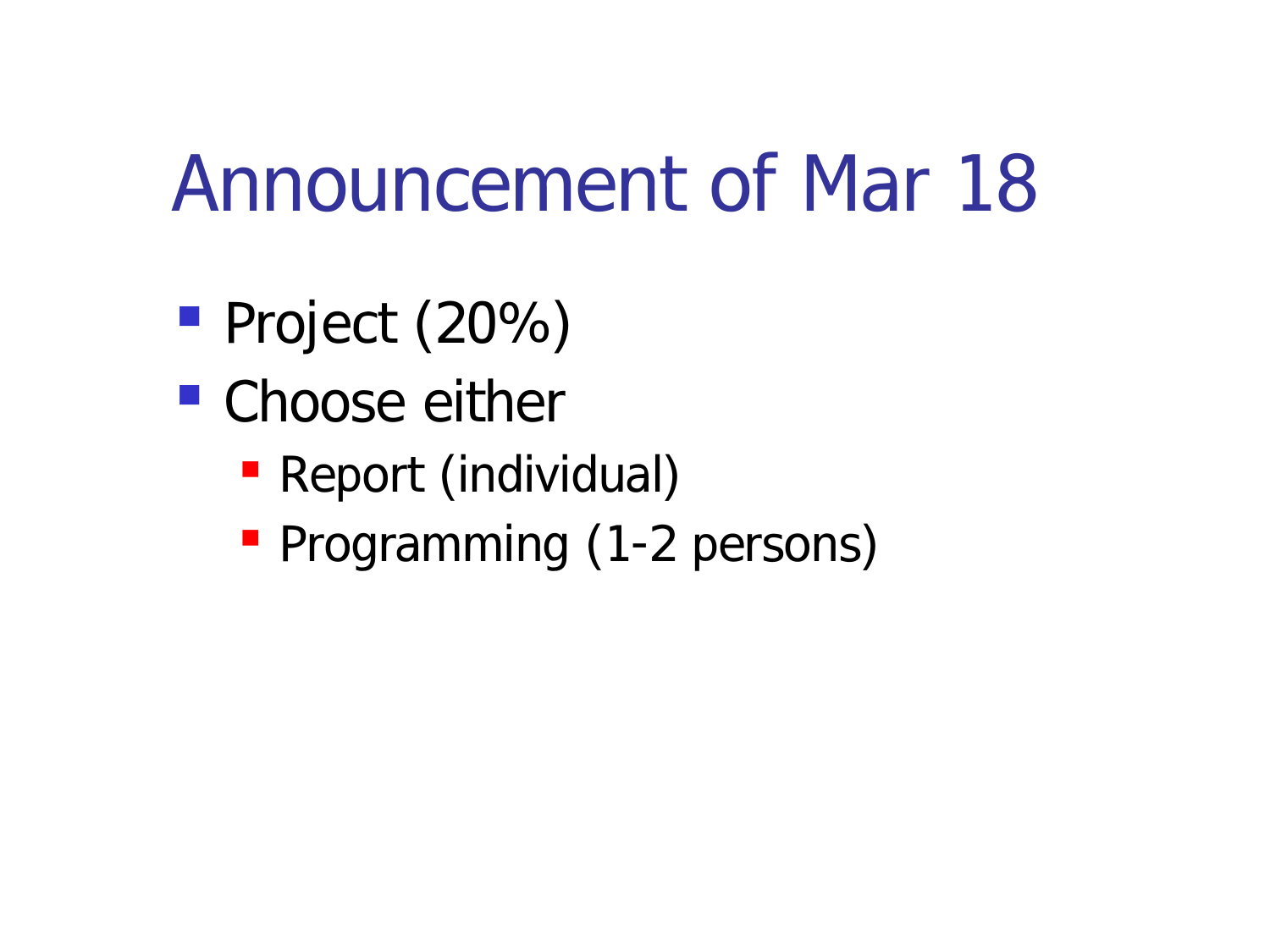

# Announcement of Mar 18
Project (20%)
Choose either
Report (individual)
Programming (1-2 persons)